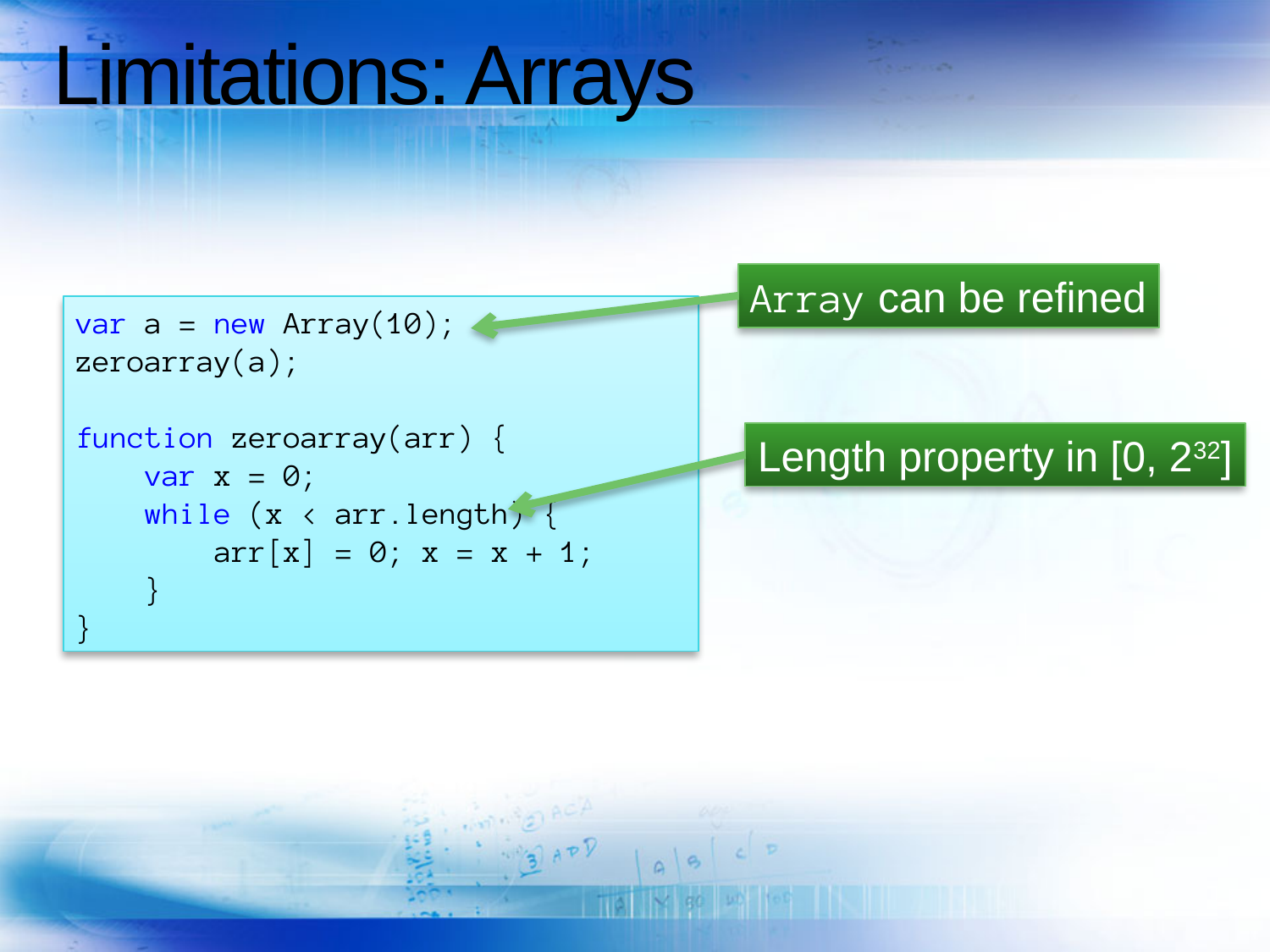

# Limitations: Arrays
Array can be refined
var a = new Array(10);
zeroarray(a);

function zeroarray(arr) {
    var x = 0;
    while (x < arr.length) {
        arr[x] = 0; x = x + 1;
    }
}
Length property in [0, 232]